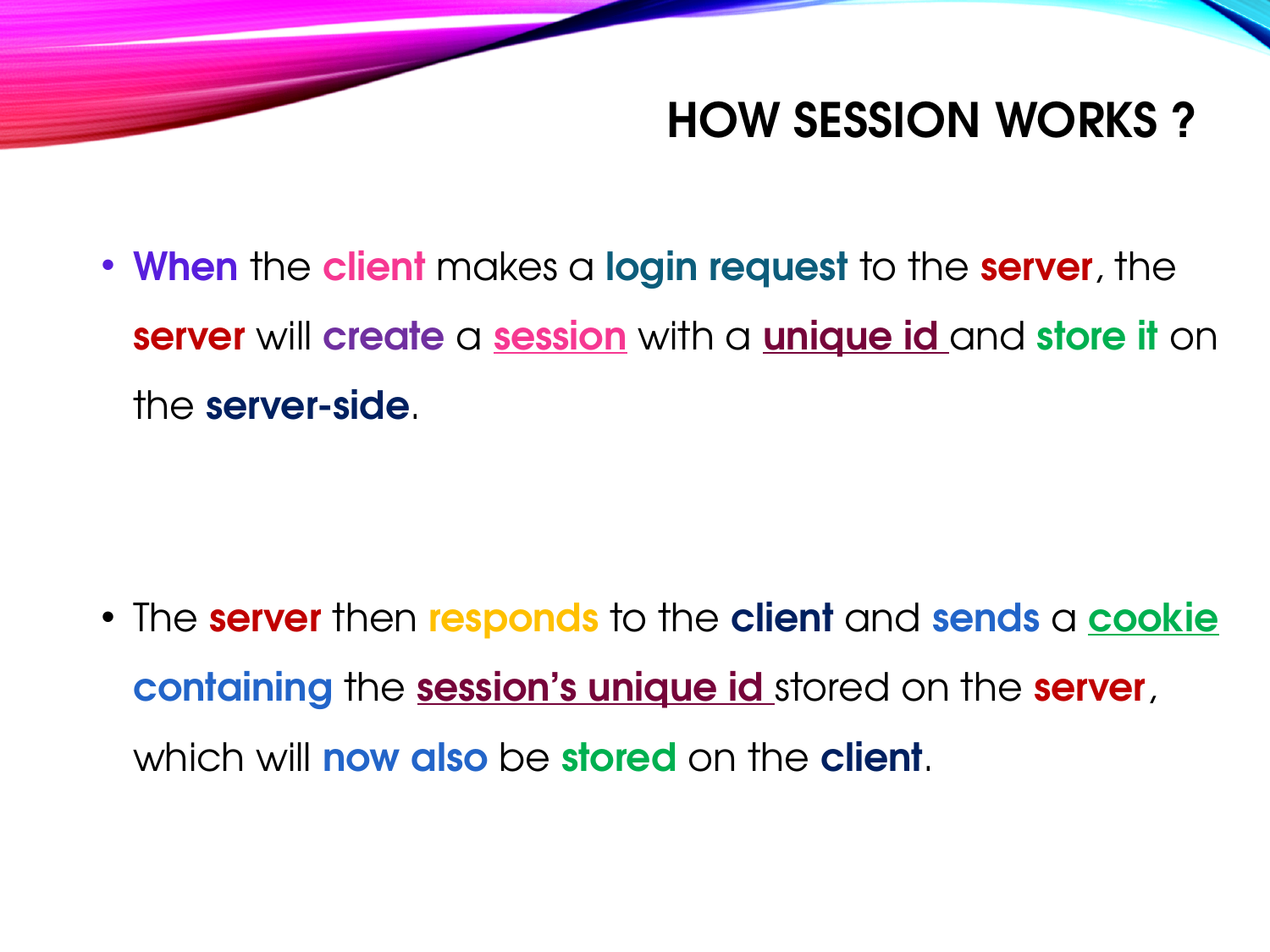

# How session works ?
When the client makes a login request to the server, the server will create a session with a unique id and store it on the server-side.

The server then responds to the client and sends a cookie containing the session’s unique id stored on the server, which will now also be stored on the client.